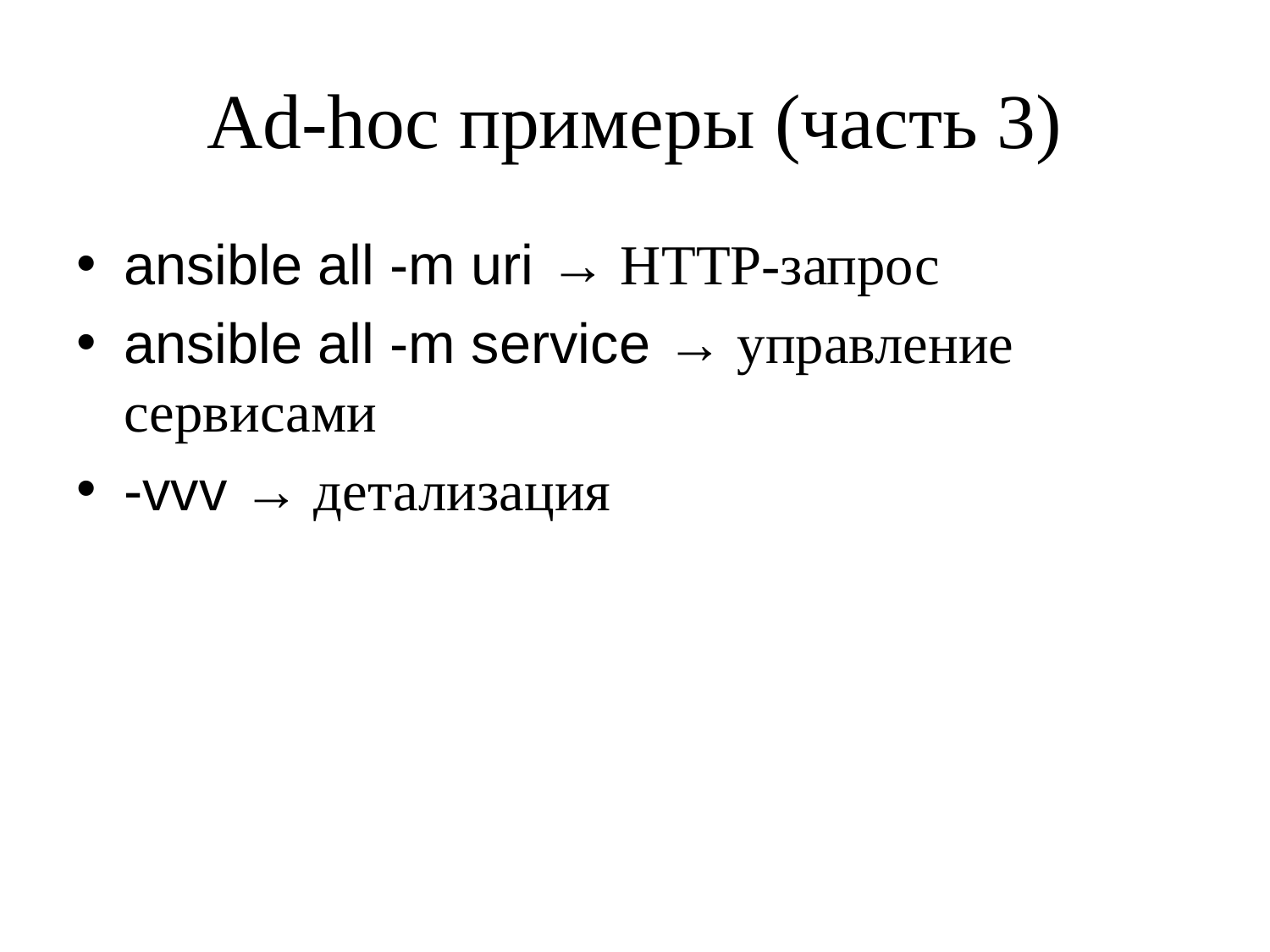

# Ad-hoc примеры (часть 3)
ansible all -m uri → HTTP-запрос
ansible all -m service → управление сервисами
-vvv → детализация